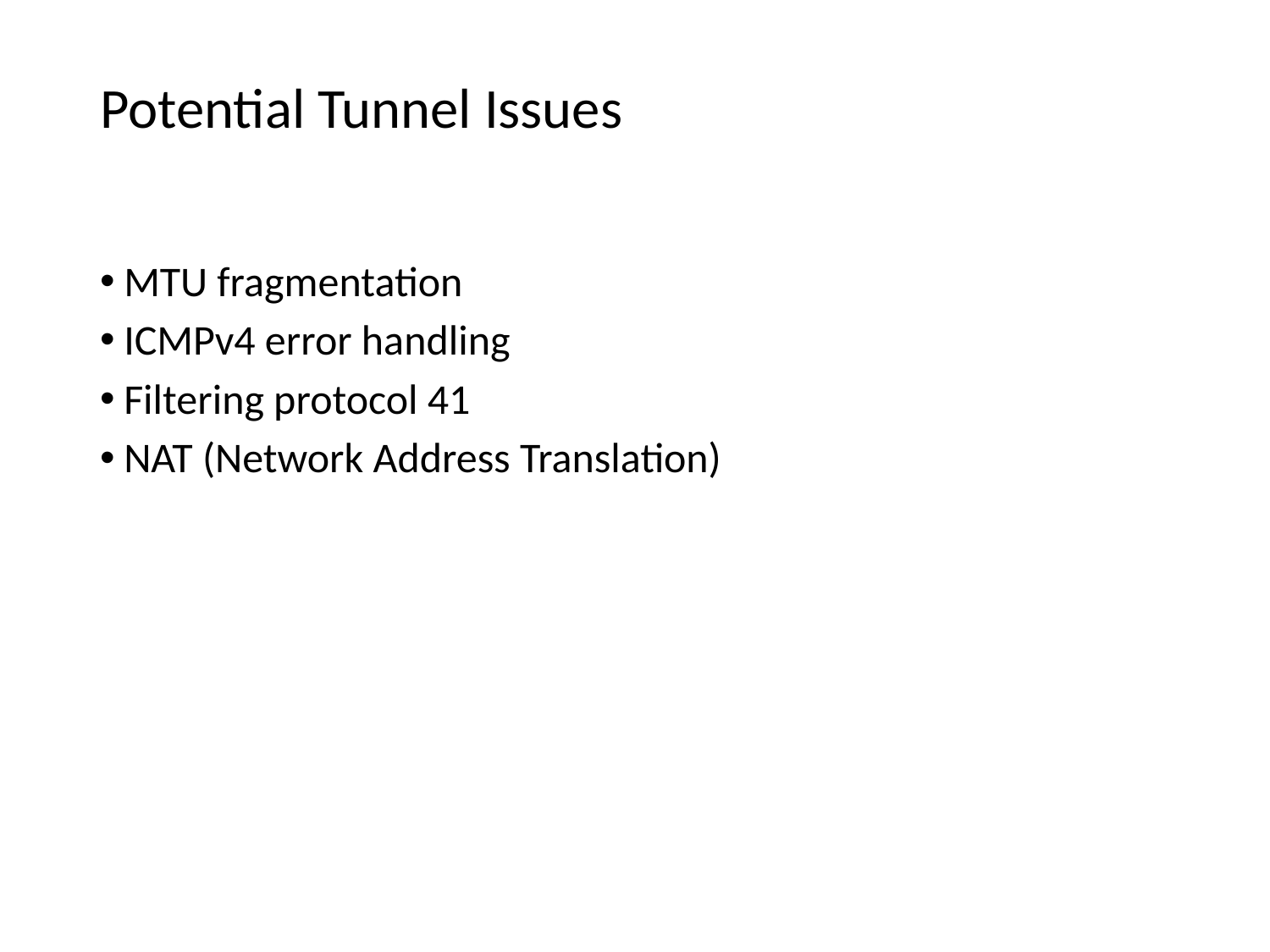

# Potential Tunnel Issues
MTU fragmentation
ICMPv4 error handling
Filtering protocol 41
NAT (Network Address Translation)